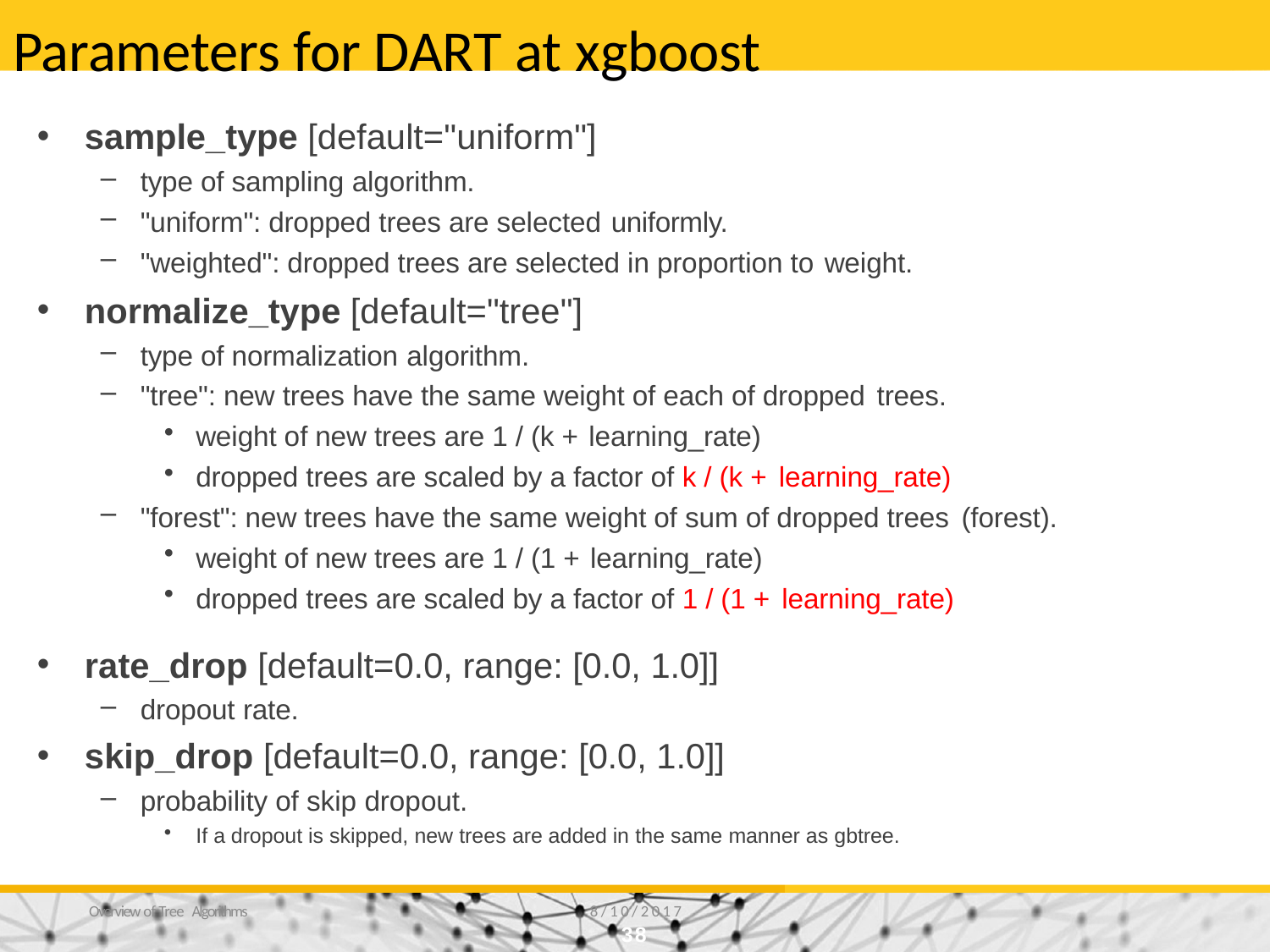

# Parameters for DART at xgboost
sample_type [default="uniform"]
type of sampling algorithm.
"uniform": dropped trees are selected uniformly.
"weighted": dropped trees are selected in proportion to weight.
normalize_type [default="tree"]
type of normalization algorithm.
"tree": new trees have the same weight of each of dropped trees.
weight of new trees are 1 / (k + learning_rate)
dropped trees are scaled by a factor of k / (k + learning_rate)
"forest": new trees have the same weight of sum of dropped trees (forest).
weight of new trees are 1 / (1 + learning_rate)
dropped trees are scaled by a factor of 1 / (1 + learning_rate)
rate_drop [default=0.0, range: [0.0, 1.0]]
dropout rate.
skip_drop [default=0.0, range: [0.0, 1.0]]
probability of skip dropout.
If a dropout is skipped, new trees are added in the same manner as gbtree.
Overview of Tree Algorithms
8/10/2017
38